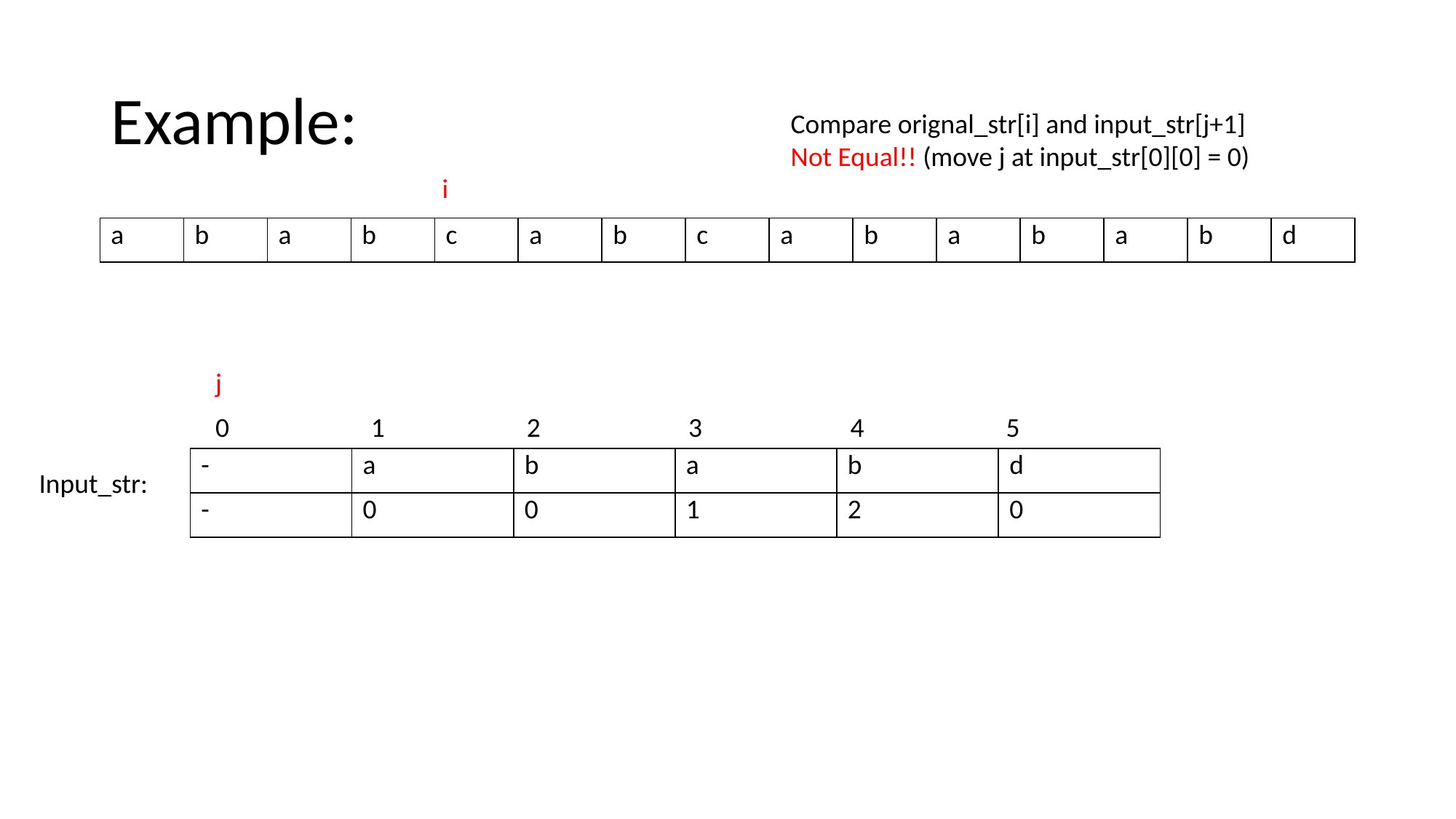

# Example:
Compare orignal_str[i] and input_str[j+1]
Not Equal!! (move j at input_str[0][0] = 0)

i
| a | b | a | b | c | a | b | c | a | b | a | b | a | b | d |
| --- | --- | --- | --- | --- | --- | --- | --- | --- | --- | --- | --- | --- | --- | --- |
j
0                       1                       2                        3                        4                       5
| - | a | b | a | b | d |
| --- | --- | --- | --- | --- | --- |
| - | 0 | 0 | 1 | 2 | 0 |
Input_str: